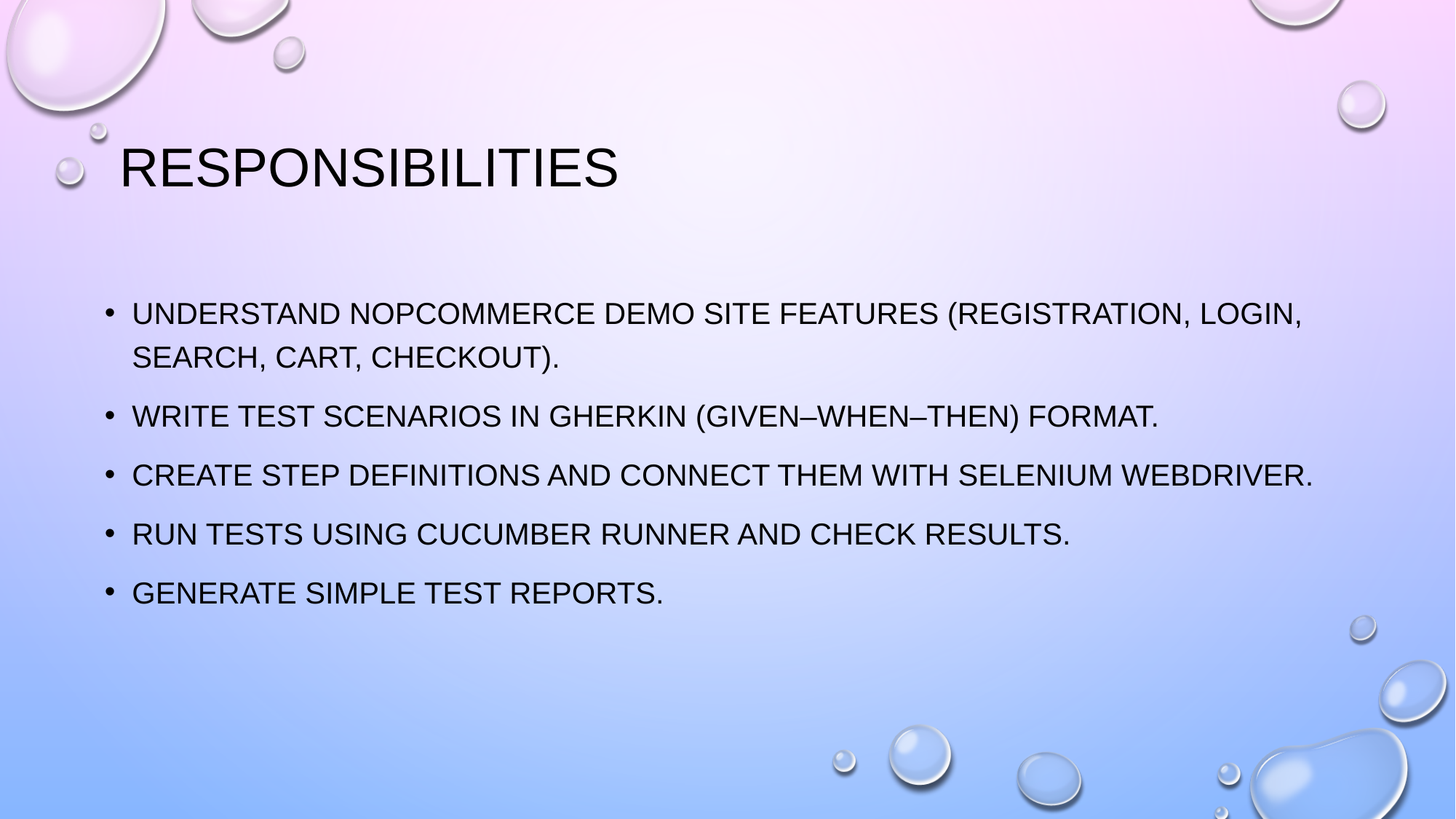

# Responsibilities
Understand nopCommerce demo site features (registration, login, search, cart, checkout).
Write test scenarios in Gherkin (Given–When–Then) format.
Create step definitions and connect them with Selenium WebDriver.
Run tests using Cucumber runner and check results.
Generate simple test reports.